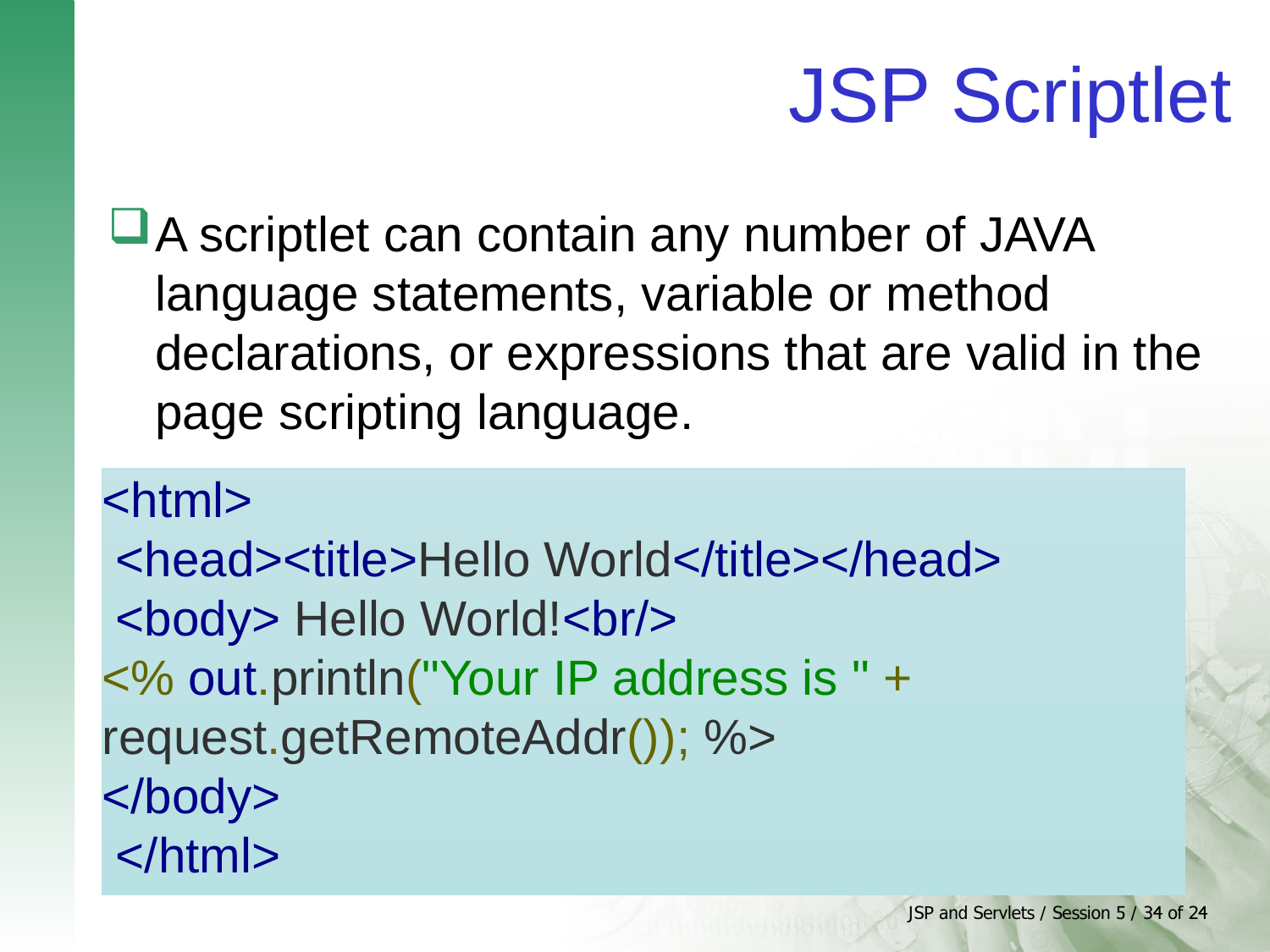

# JSP Scriptlet
A scriptlet can contain any number of JAVA language statements, variable or method declarations, or expressions that are valid in the page scripting language.
<html>
 <head><title>Hello World</title></head>
 <body> Hello World!<br/>
<% out.println("Your IP address is " + request.getRemoteAddr()); %>
</body>
 </html>